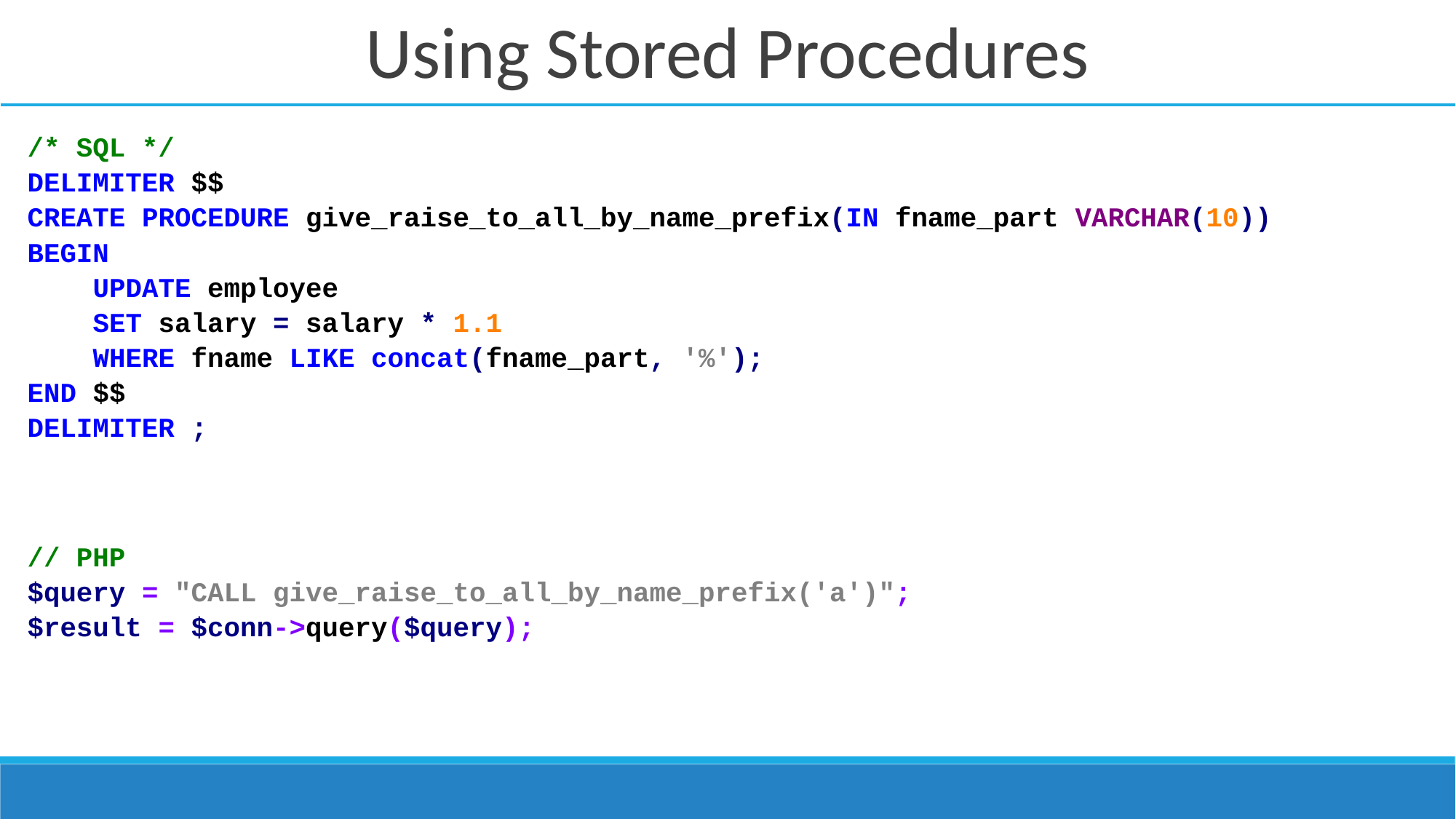

# Using Stored Procedures

/* SQL */
DELIMITER $$
CREATE PROCEDURE give_raise_to_all_by_name_prefix(IN fname_part VARCHAR(10))
BEGIN
    UPDATE employee
    SET salary = salary * 1.1
    WHERE fname LIKE concat(fname_part, '%');
END $$
DELIMITER ;

// PHP
$query = "CALL give_raise_to_all_by_name_prefix('a')";
$result = $conn->query($query);